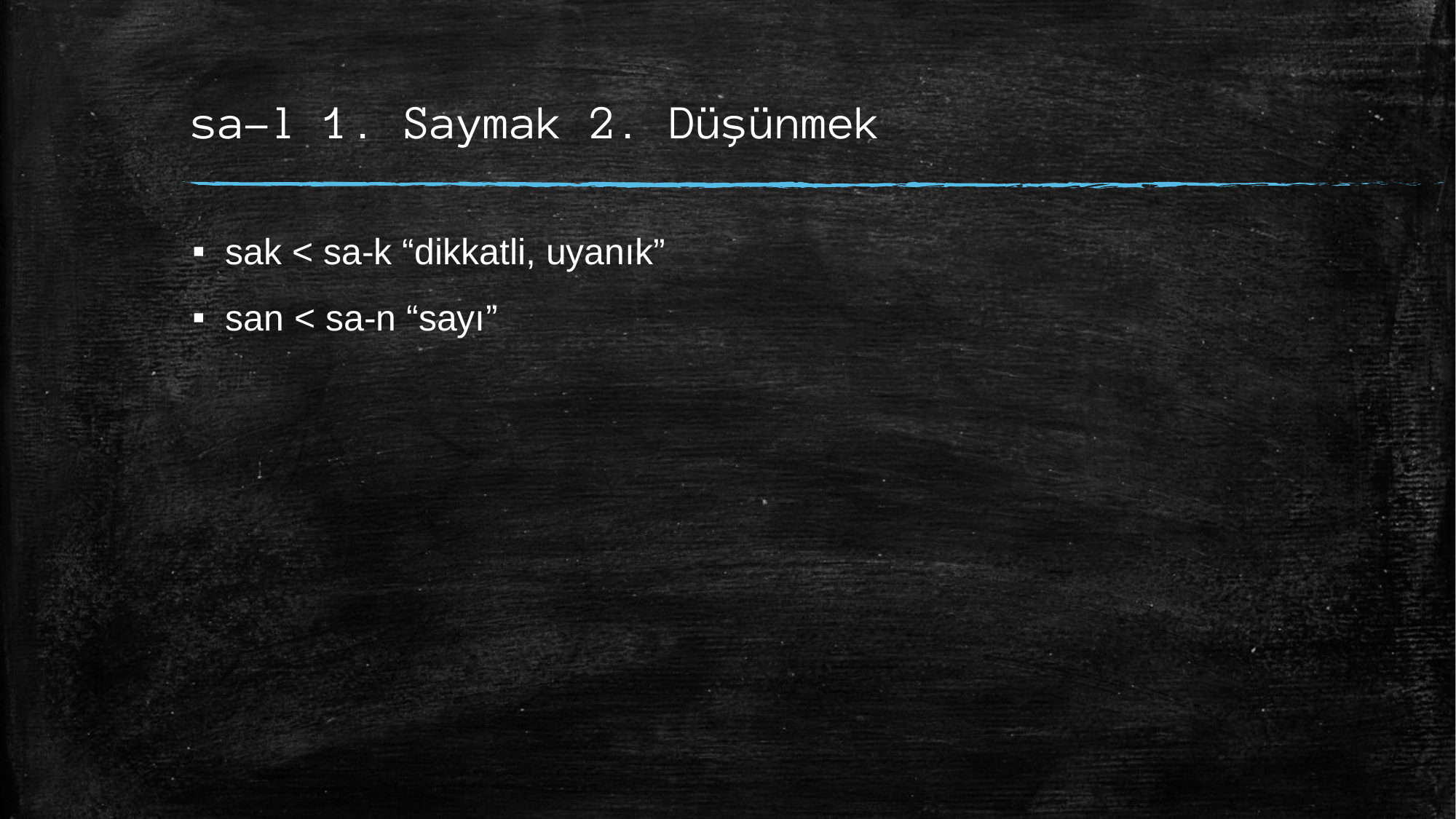

# sa-l 1. Saymak 2. Düşünmek
sak < sa-k “dikkatli, uyanık”
san < sa-n “sayı”